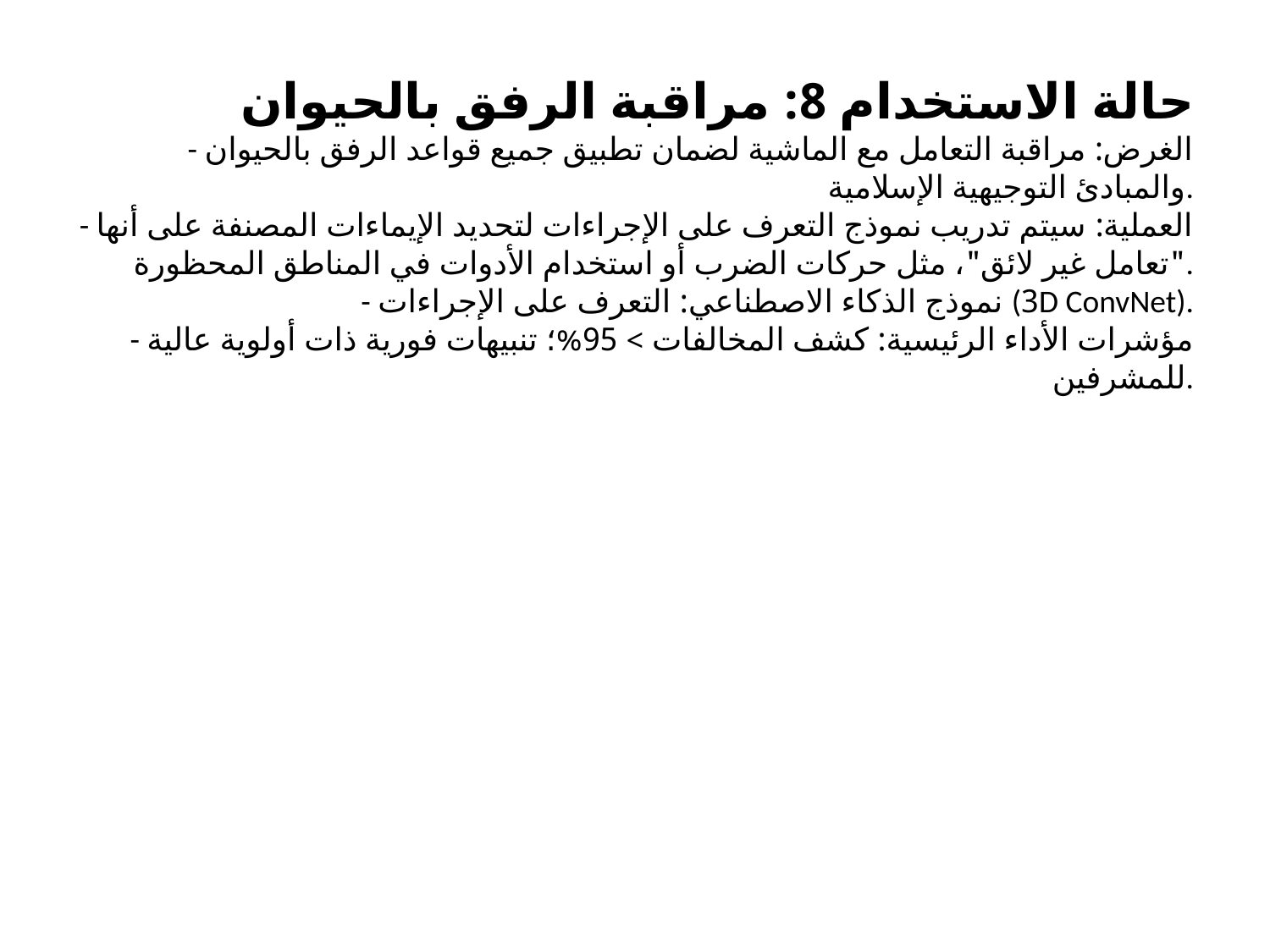

حالة الاستخدام 8: مراقبة الرفق بالحيوان
- الغرض: مراقبة التعامل مع الماشية لضمان تطبيق جميع قواعد الرفق بالحيوان والمبادئ التوجيهية الإسلامية.
- العملية: سيتم تدريب نموذج التعرف على الإجراءات لتحديد الإيماءات المصنفة على أنها "تعامل غير لائق"، مثل حركات الضرب أو استخدام الأدوات في المناطق المحظورة.
- نموذج الذكاء الاصطناعي: التعرف على الإجراءات (3D ConvNet).
- مؤشرات الأداء الرئيسية: كشف المخالفات > 95%؛ تنبيهات فورية ذات أولوية عالية للمشرفين.